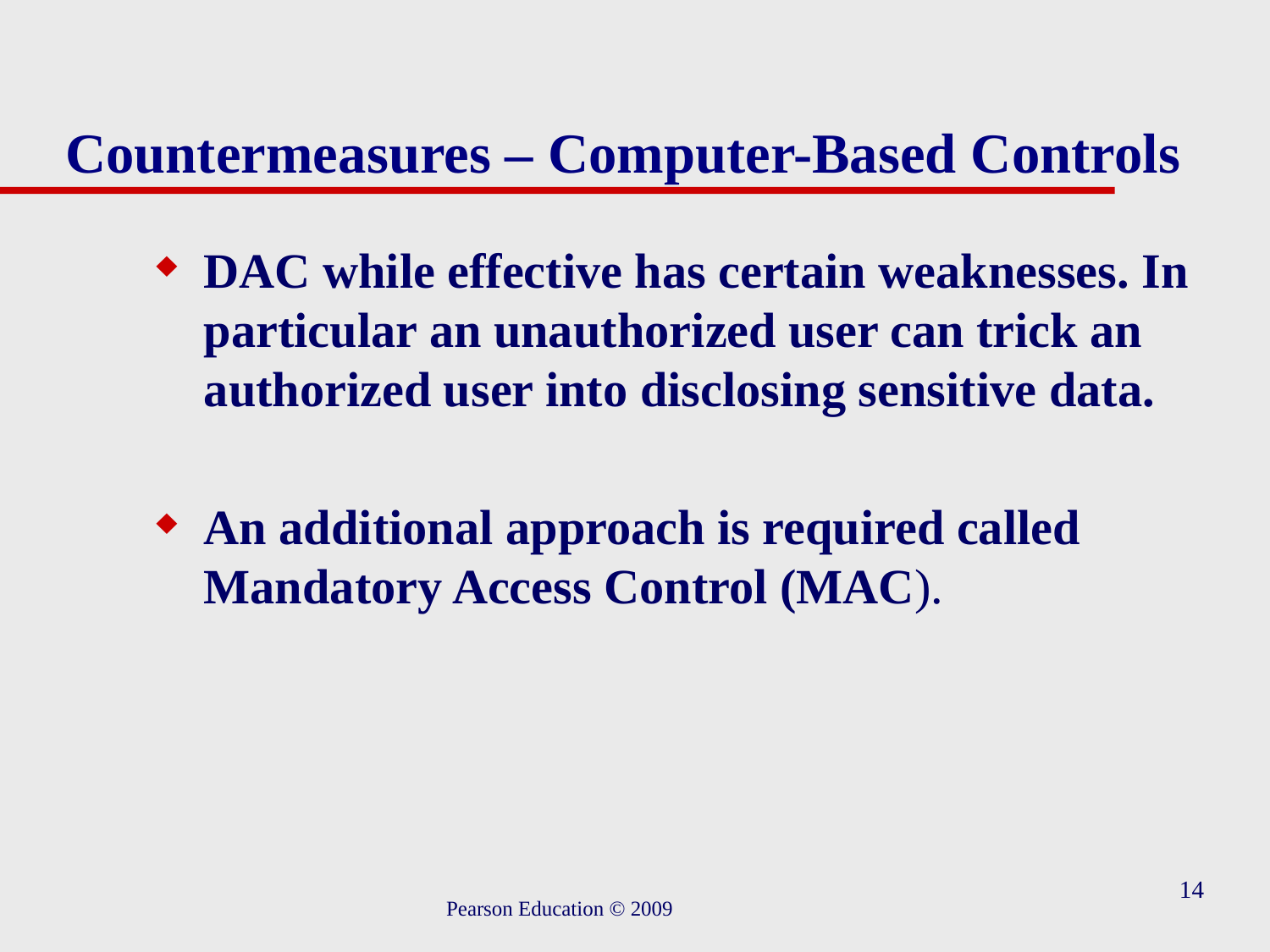

# Countermeasures – Computer-Based Controls
DAC while effective has certain weaknesses. In particular an unauthorized user can trick an authorized user into disclosing sensitive data.

An additional approach is required called Mandatory Access Control (MAC).

14
Pearson Education © 2009